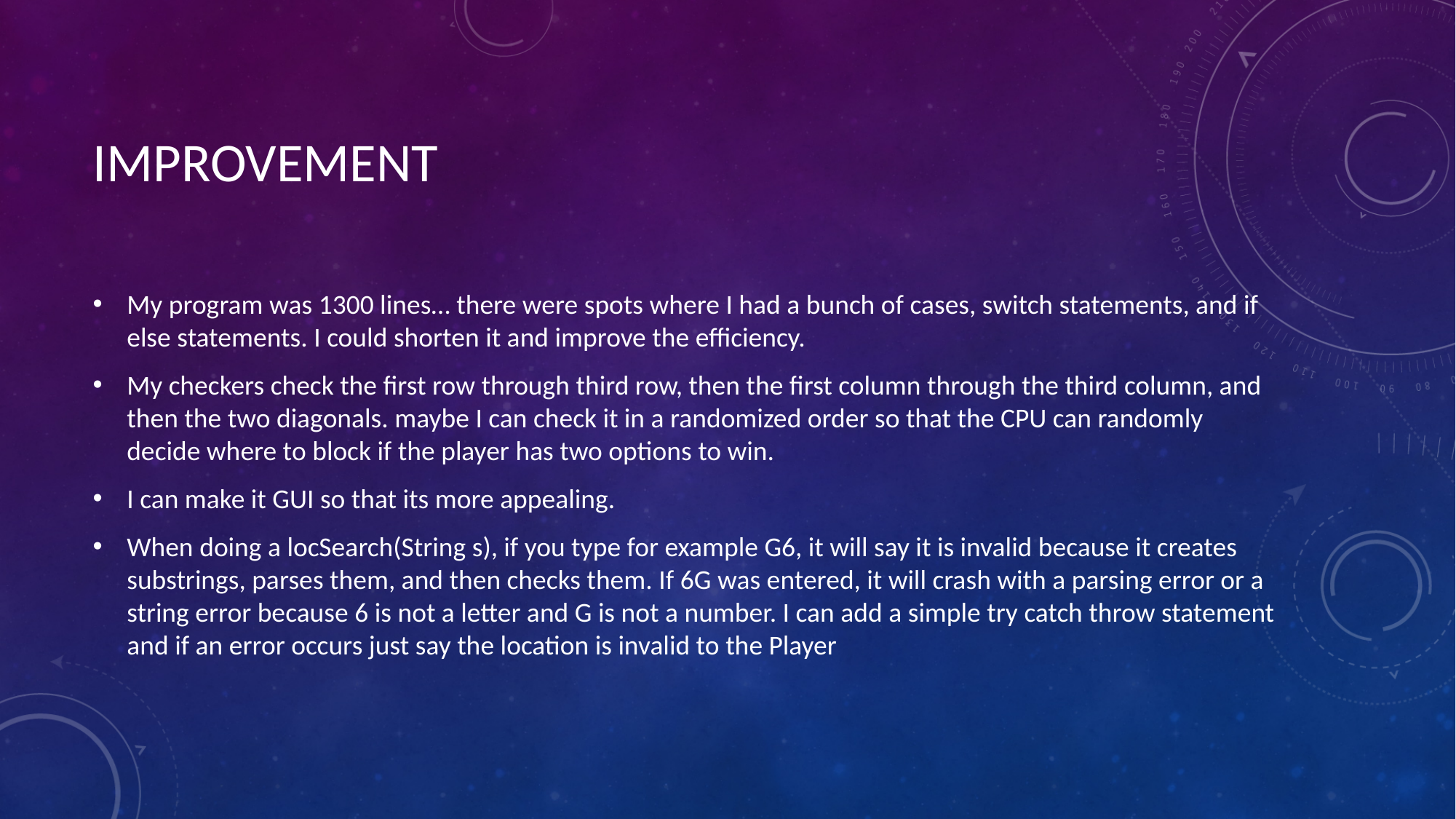

# improvement
My program was 1300 lines… there were spots where I had a bunch of cases, switch statements, and if else statements. I could shorten it and improve the efficiency.
My checkers check the first row through third row, then the first column through the third column, and then the two diagonals. maybe I can check it in a randomized order so that the CPU can randomly decide where to block if the player has two options to win.
I can make it GUI so that its more appealing.
When doing a locSearch(String s), if you type for example G6, it will say it is invalid because it creates substrings, parses them, and then checks them. If 6G was entered, it will crash with a parsing error or a string error because 6 is not a letter and G is not a number. I can add a simple try catch throw statement and if an error occurs just say the location is invalid to the Player